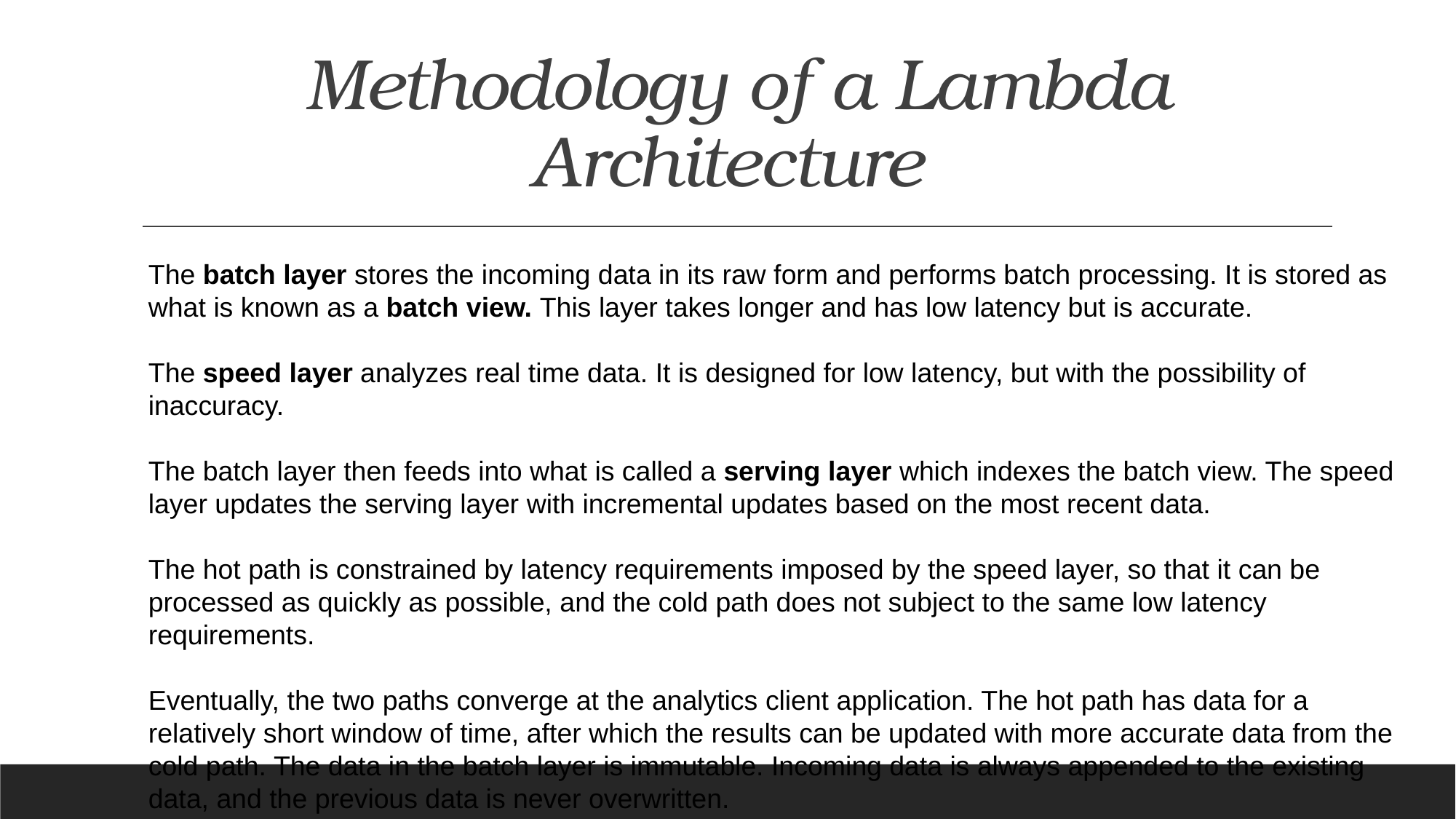

# Methodology of a Lambda Architecture
The batch layer stores the incoming data in its raw form and performs batch processing. It is stored as what is known as a batch view. This layer takes longer and has low latency but is accurate.

The speed layer analyzes real time data. It is designed for low latency, but with the possibility of inaccuracy.

The batch layer then feeds into what is called a serving layer which indexes the batch view. The speed layer updates the serving layer with incremental updates based on the most recent data.

The hot path is constrained by latency requirements imposed by the speed layer, so that it can be processed as quickly as possible, and the cold path does not subject to the same low latency requirements.

Eventually, the two paths converge at the analytics client application. The hot path has data for a relatively short window of time, after which the results can be updated with more accurate data from the cold path. The data in the batch layer is immutable. Incoming data is always appended to the existing data, and the previous data is never overwritten.